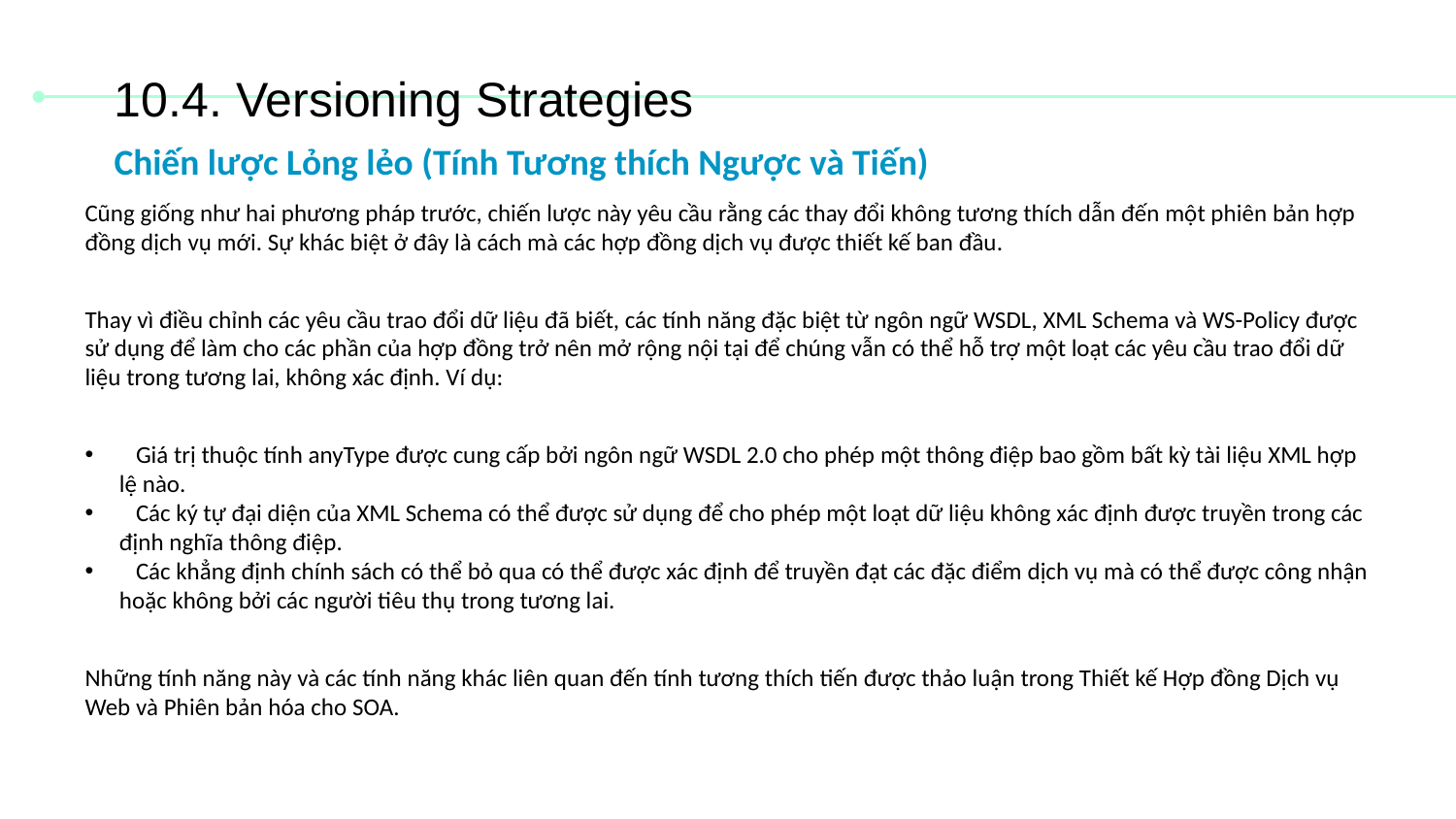

# 10.4. Versioning Strategies
Chiến lược Lỏng lẻo (Tính Tương thích Ngược và Tiến)
Cũng giống như hai phương pháp trước, chiến lược này yêu cầu rằng các thay đổi không tương thích dẫn đến một phiên bản hợp đồng dịch vụ mới. Sự khác biệt ở đây là cách mà các hợp đồng dịch vụ được thiết kế ban đầu.
Thay vì điều chỉnh các yêu cầu trao đổi dữ liệu đã biết, các tính năng đặc biệt từ ngôn ngữ WSDL, XML Schema và WS-Policy được sử dụng để làm cho các phần của hợp đồng trở nên mở rộng nội tại để chúng vẫn có thể hỗ trợ một loạt các yêu cầu trao đổi dữ liệu trong tương lai, không xác định. Ví dụ:
   Giá trị thuộc tính anyType được cung cấp bởi ngôn ngữ WSDL 2.0 cho phép một thông điệp bao gồm bất kỳ tài liệu XML hợp lệ nào.
   Các ký tự đại diện của XML Schema có thể được sử dụng để cho phép một loạt dữ liệu không xác định được truyền trong các định nghĩa thông điệp.
   Các khẳng định chính sách có thể bỏ qua có thể được xác định để truyền đạt các đặc điểm dịch vụ mà có thể được công nhận hoặc không bởi các người tiêu thụ trong tương lai.
Những tính năng này và các tính năng khác liên quan đến tính tương thích tiến được thảo luận trong Thiết kế Hợp đồng Dịch vụ Web và Phiên bản hóa cho SOA.